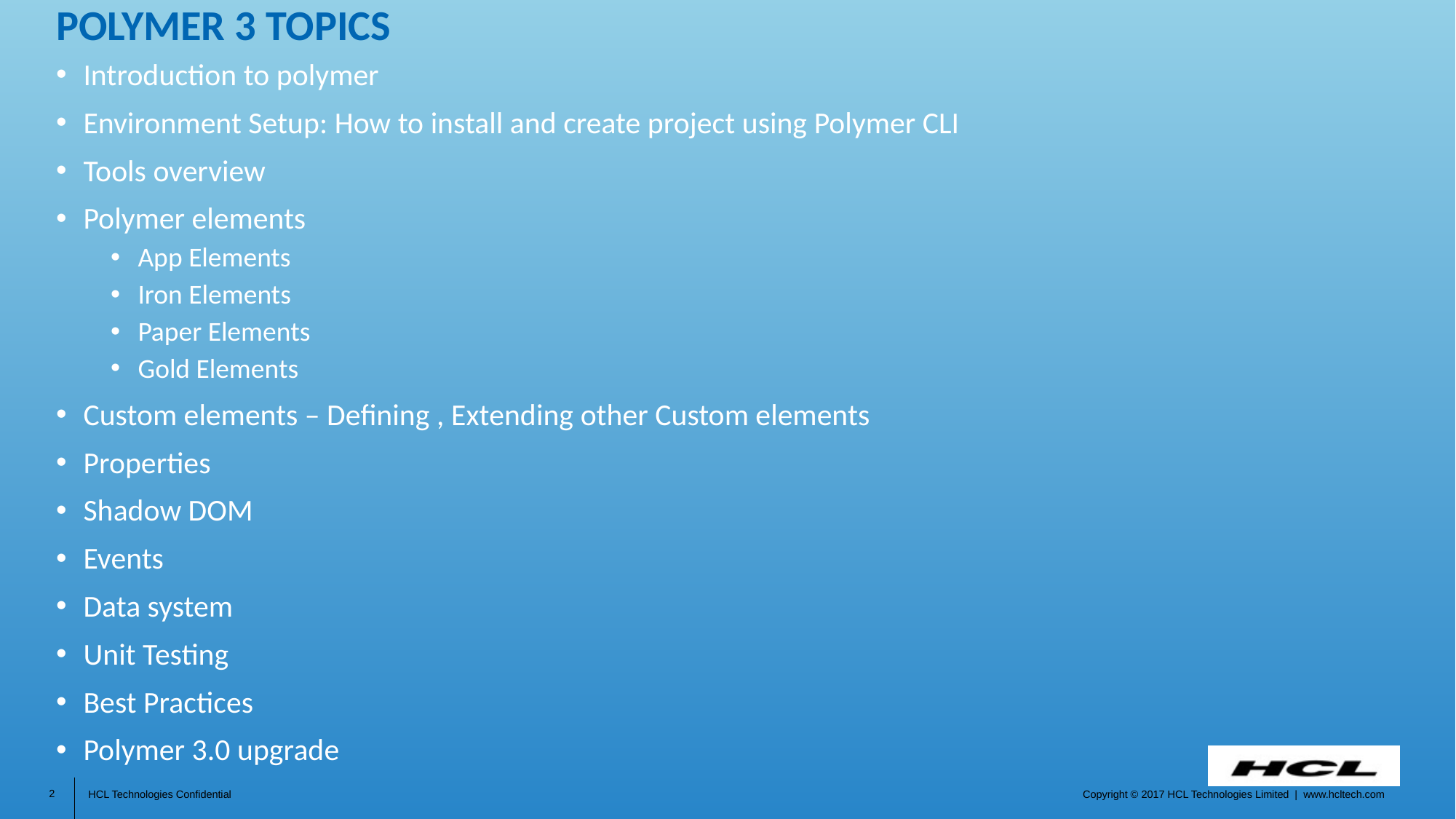

# Polymer 3 Topics
Introduction to polymer
Environment Setup: How to install and create project using Polymer CLI
Tools overview
Polymer elements
App Elements
Iron Elements
Paper Elements
Gold Elements
Custom elements – Defining , Extending other Custom elements
Properties
Shadow DOM
Events
Data system
Unit Testing
Best Practices
Polymer 3.0 upgrade